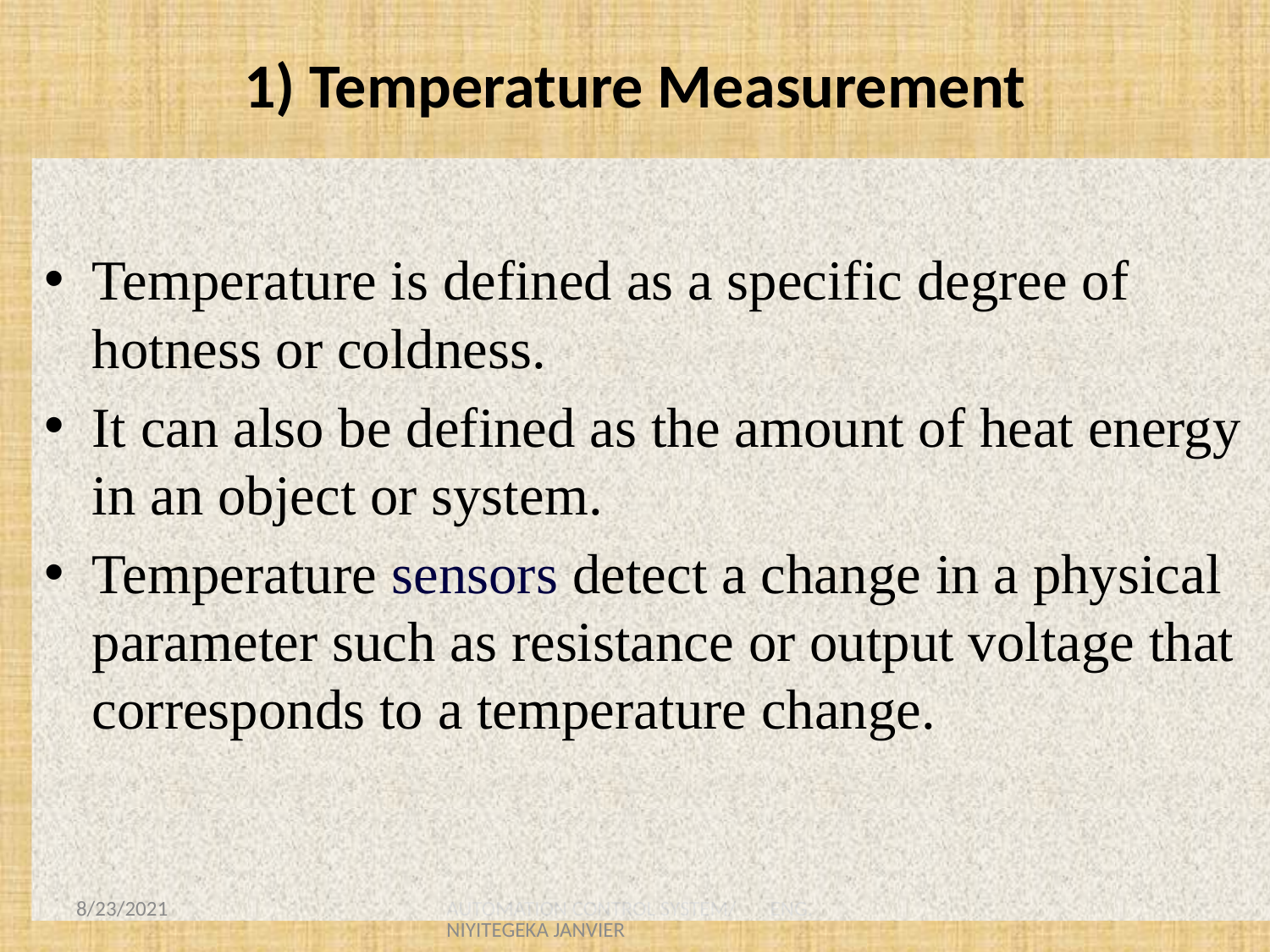

# 1) Temperature Measurement

Temperature is defined as a specific degree of hotness or coldness.
It can also be defined as the amount of heat energy in an object or system.
Temperature sensors detect a change in a physical parameter such as resistance or output voltage that corresponds to a temperature change.

8/23/2021
AUTOMATION CONTROL SYSTEM/       ENG. NIYITEGEKA JANVIER